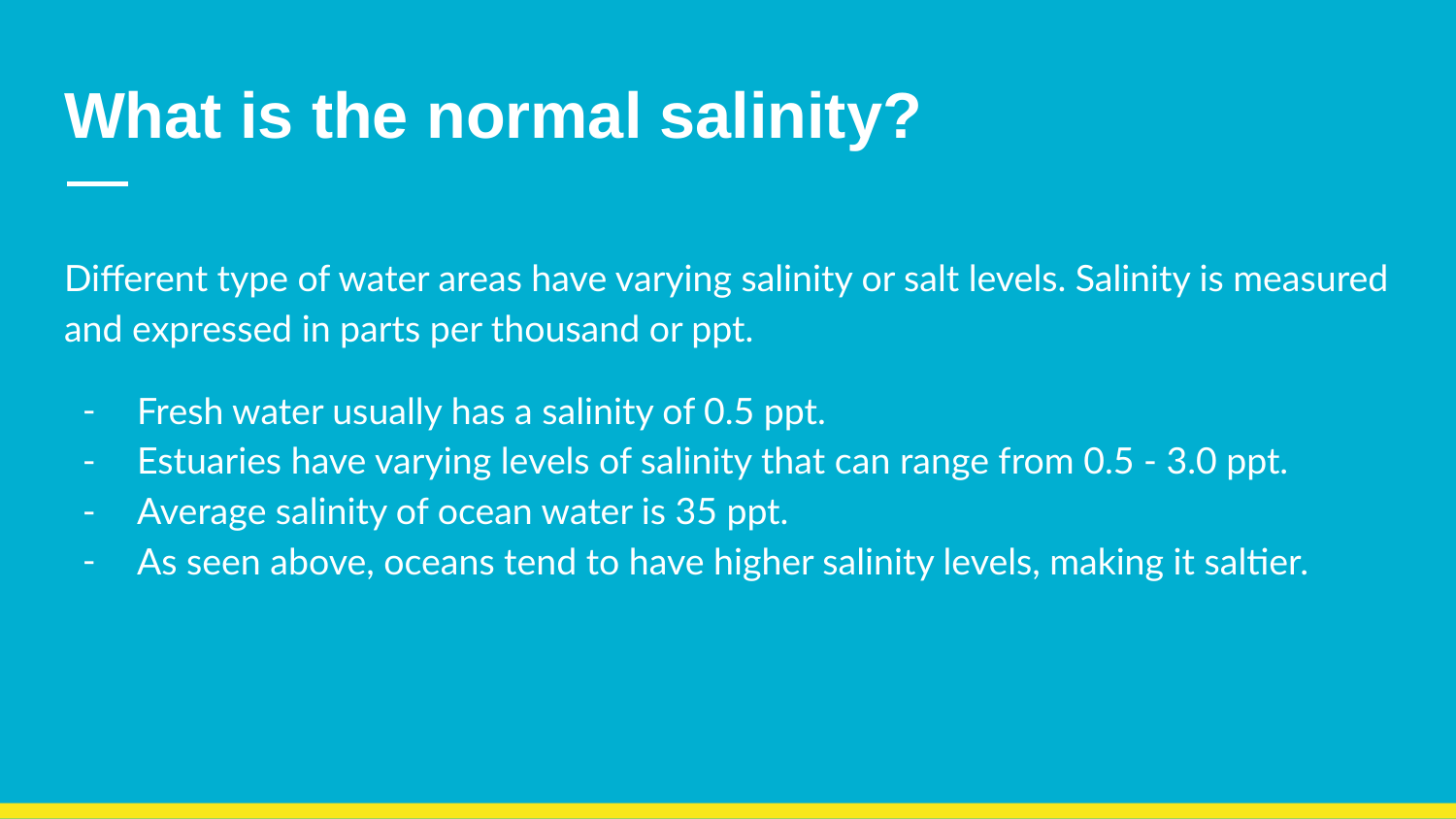

# What is the normal salinity?
Different type of water areas have varying salinity or salt levels. Salinity is measured and expressed in parts per thousand or ppt.
Fresh water usually has a salinity of 0.5 ppt.
Estuaries have varying levels of salinity that can range from 0.5 - 3.0 ppt.
Average salinity of ocean water is 35 ppt.
As seen above, oceans tend to have higher salinity levels, making it saltier.